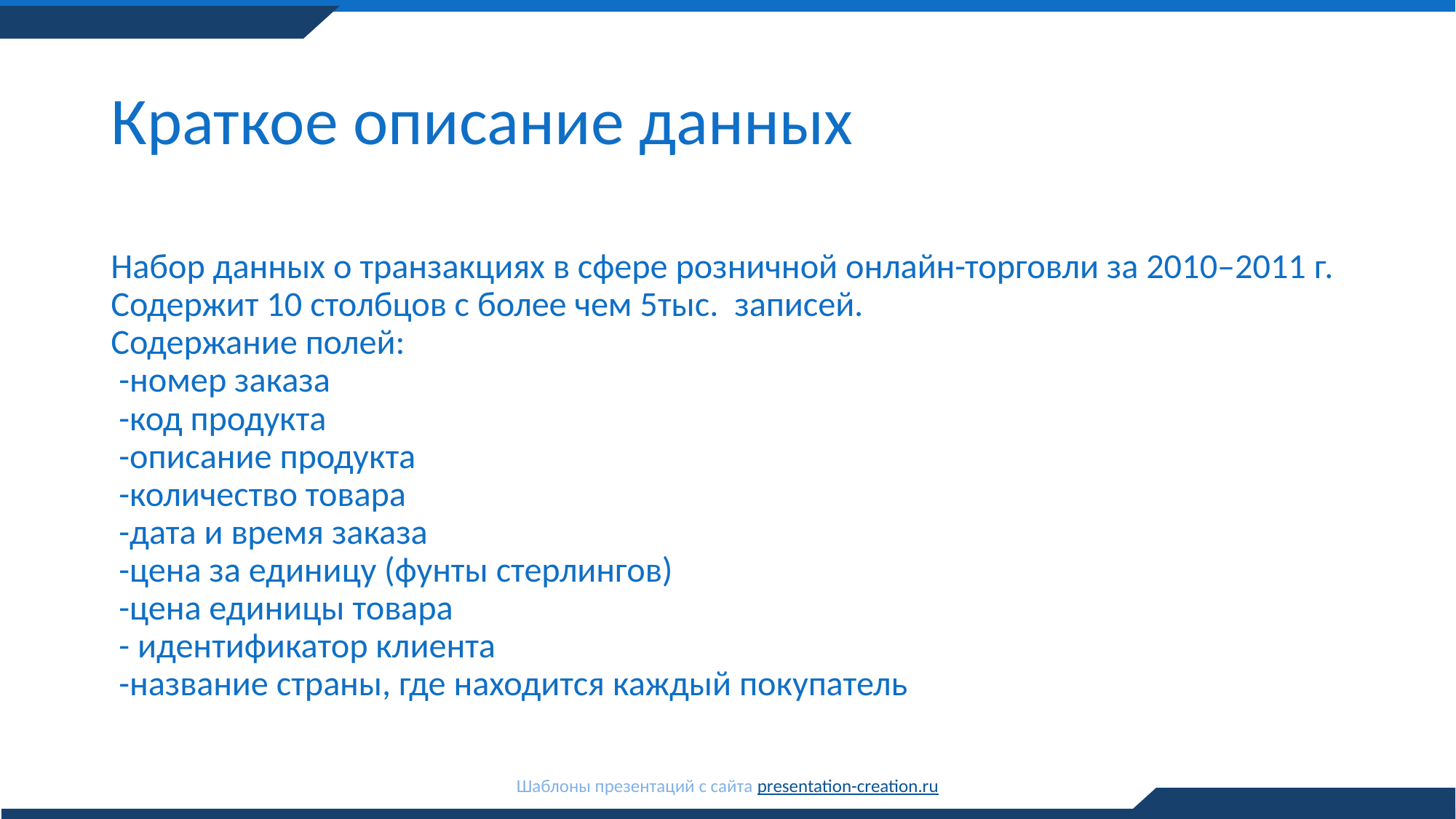

# Краткое описание данных
Набор данных о транзакциях в сфере розничной онлайн-торговли за 2010–2011 г.
Содержит 10 столбцов с более чем 5тыс.  записей.
Содержание полей:
 -номер заказа
 -код продукта
 -описание продукта
 -количество товара
 -дата и время заказа
 -цена за единицу (фунты стерлингов)
 -цена единицы товара
 - идентификатор клиента
 -название страны, где находится каждый покупатель
Шаблоны презентаций с сайта presentation-creation.ru